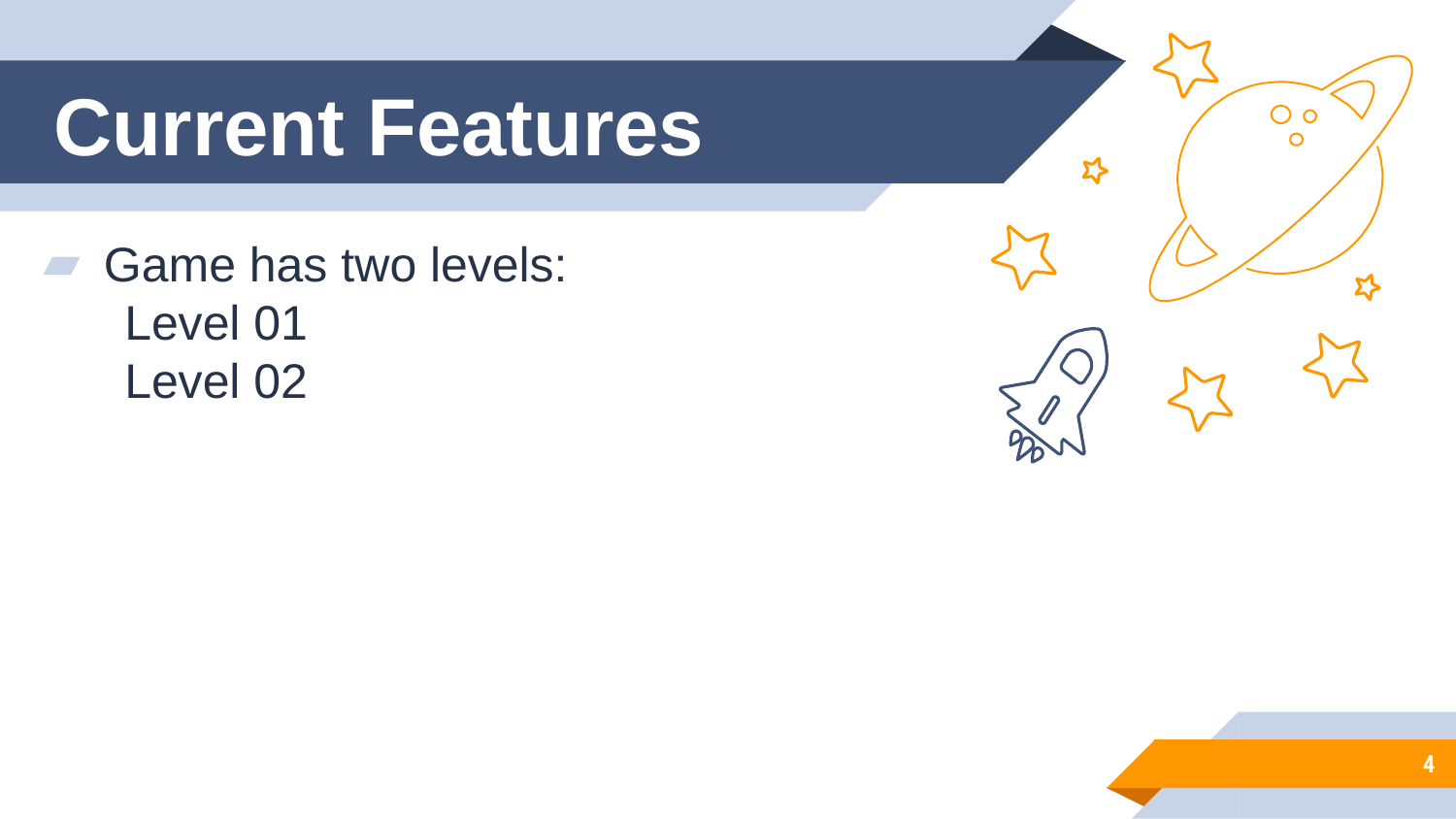

# Current Features

Game has two levels:
      Level 01
      Level 02

4